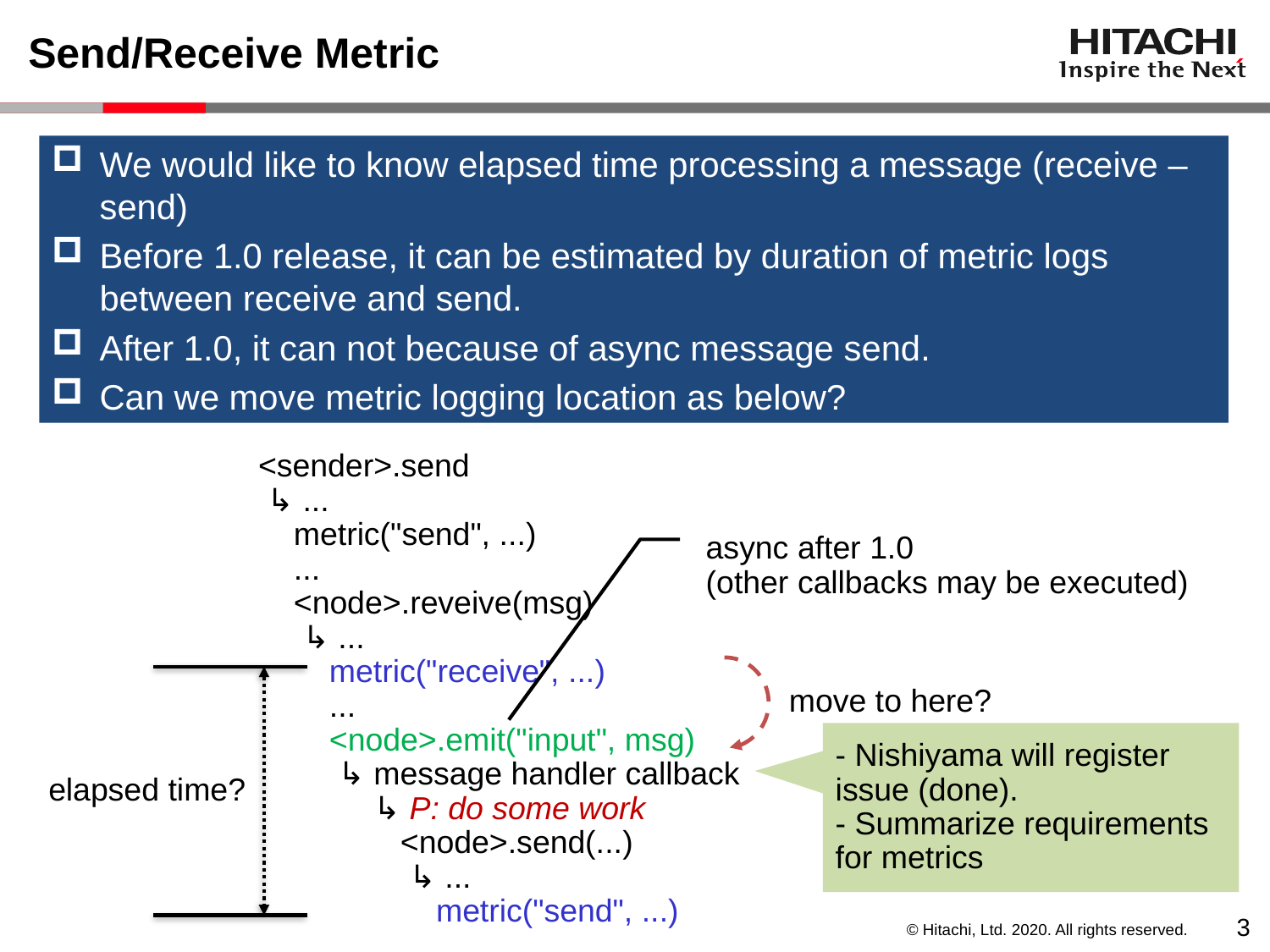

# Send/Receive Metric
We would like to know elapsed time processing a message (receive – send)
Before 1.0 release, it can be estimated by duration of metric logs between receive and send.
After 1.0, it can not because of async message send.
Can we move metric logging location as below?
<sender>.send
 ↳ ...
    metric("send", ...)
    ...
    <node>.reveive(msg)
     ↳ ...
        metric("receive", ...)
        ...
        <node>.emit("input", msg)
         ↳ message handler callback
             ↳ P: do some work
                <node>.send(...)
                 ↳ ...
                    metric("send", ...)
async after 1.0
(other callbacks may be executed)

move to here?
- Nishiyama will register
issue (done).
- Summarize requirements for metrics
elapsed time?
3